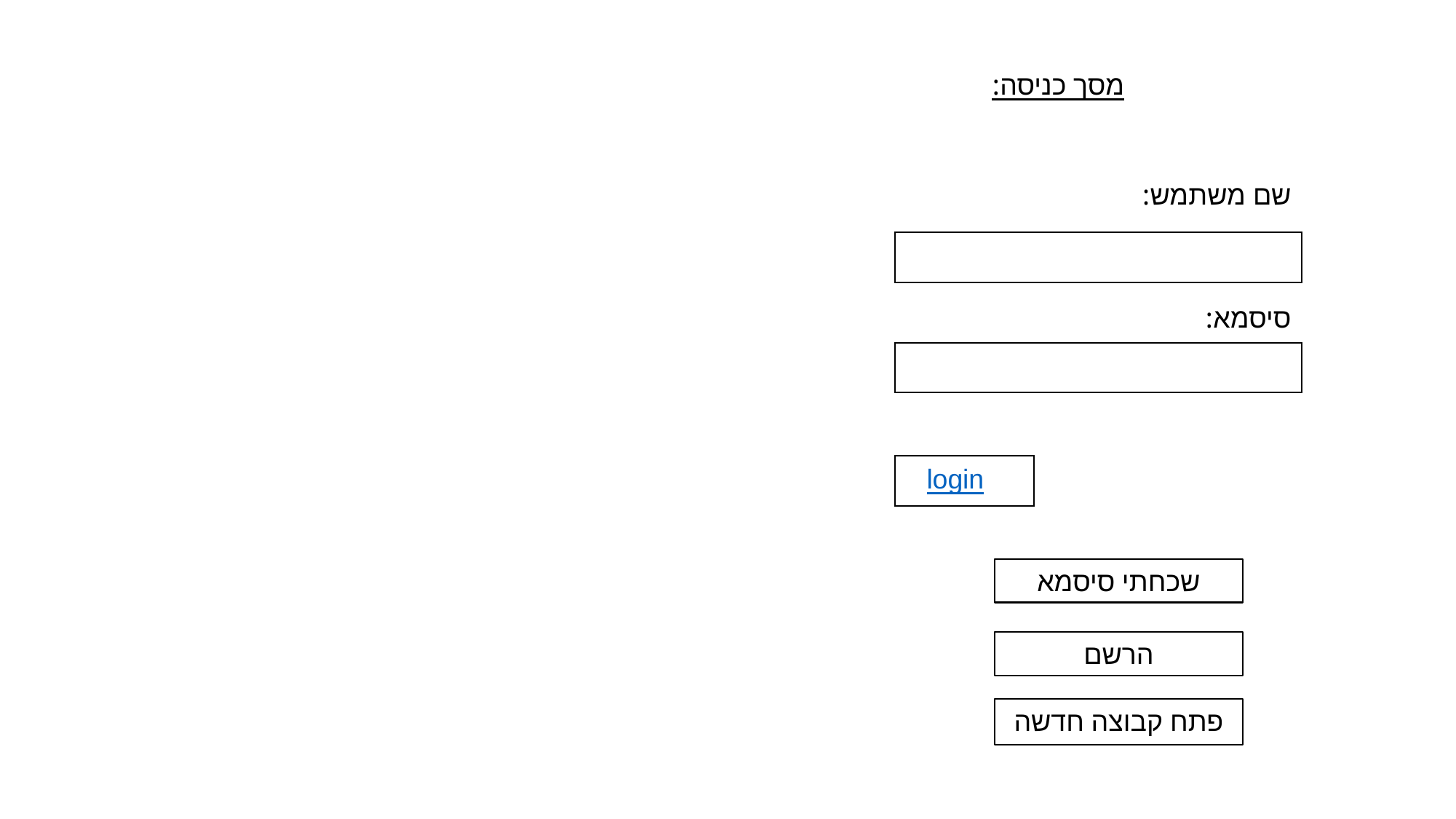

מסך כניסה:
שם משתמש:

סיסמא:

login

שכחתי סיסמא
הרשם
פתח קבוצה חדשה